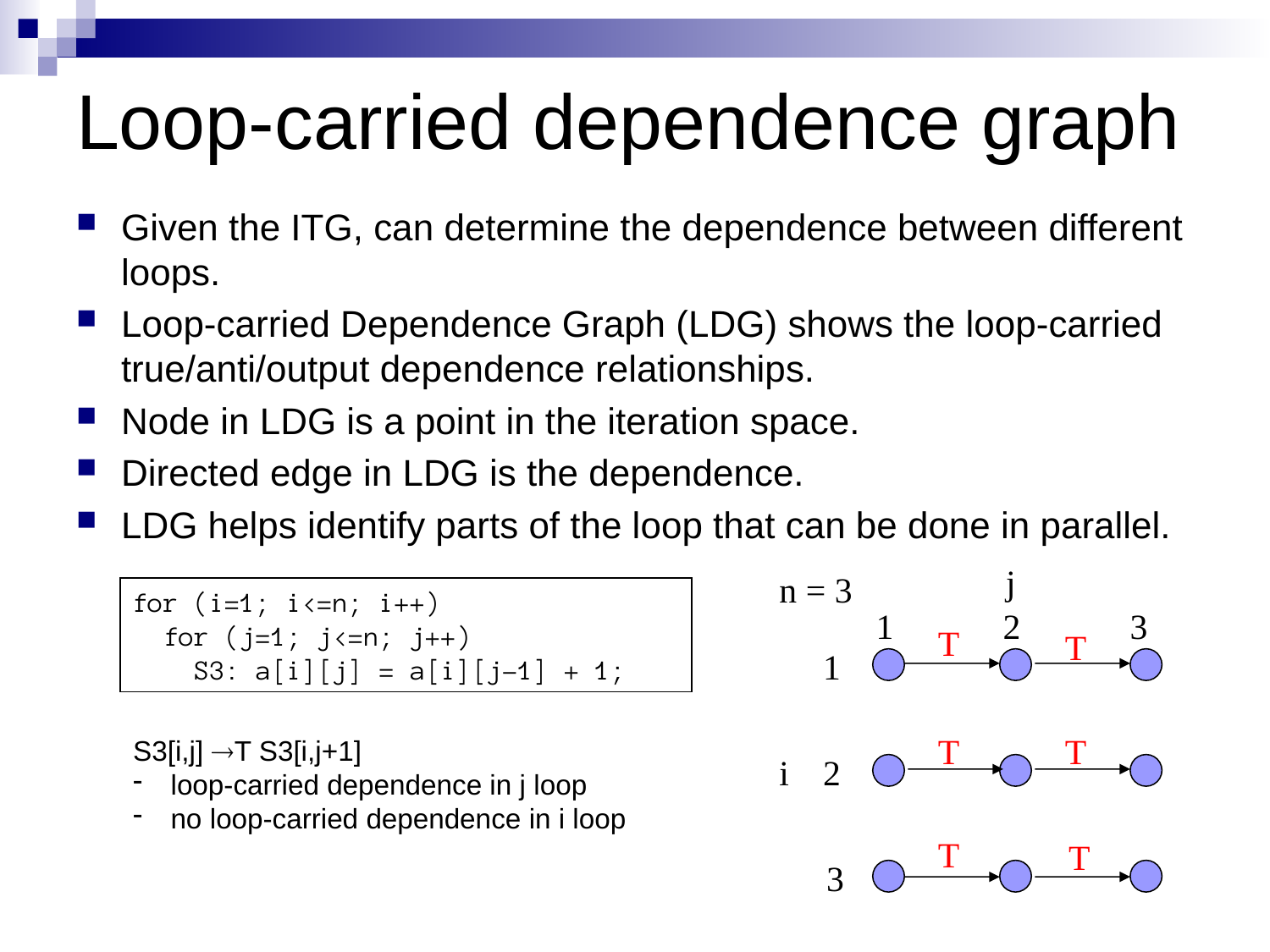

# Loop-carried dependence graph
Given the ITG, can determine the dependence between different loops.
Loop-carried Dependence Graph (LDG) shows the loop-carried  true/anti/output dependence relationships.
Node in LDG is a point in the iteration space.
Directed edge in LDG is the dependence.
LDG helps identify parts of the loop that can be done in parallel.
j
n = 3
1
2
3
T
T
1

T
T
i
2

T
T
3

for (i=1; i<=n; i++)
  for (j=1; j<=n; j++)
    S3: a[i][j] = a[i][j-1] + 1;
S3[i,j] →T S3[i,j+1]
 loop-carried dependence in j loop
 no loop-carried dependence in i loop